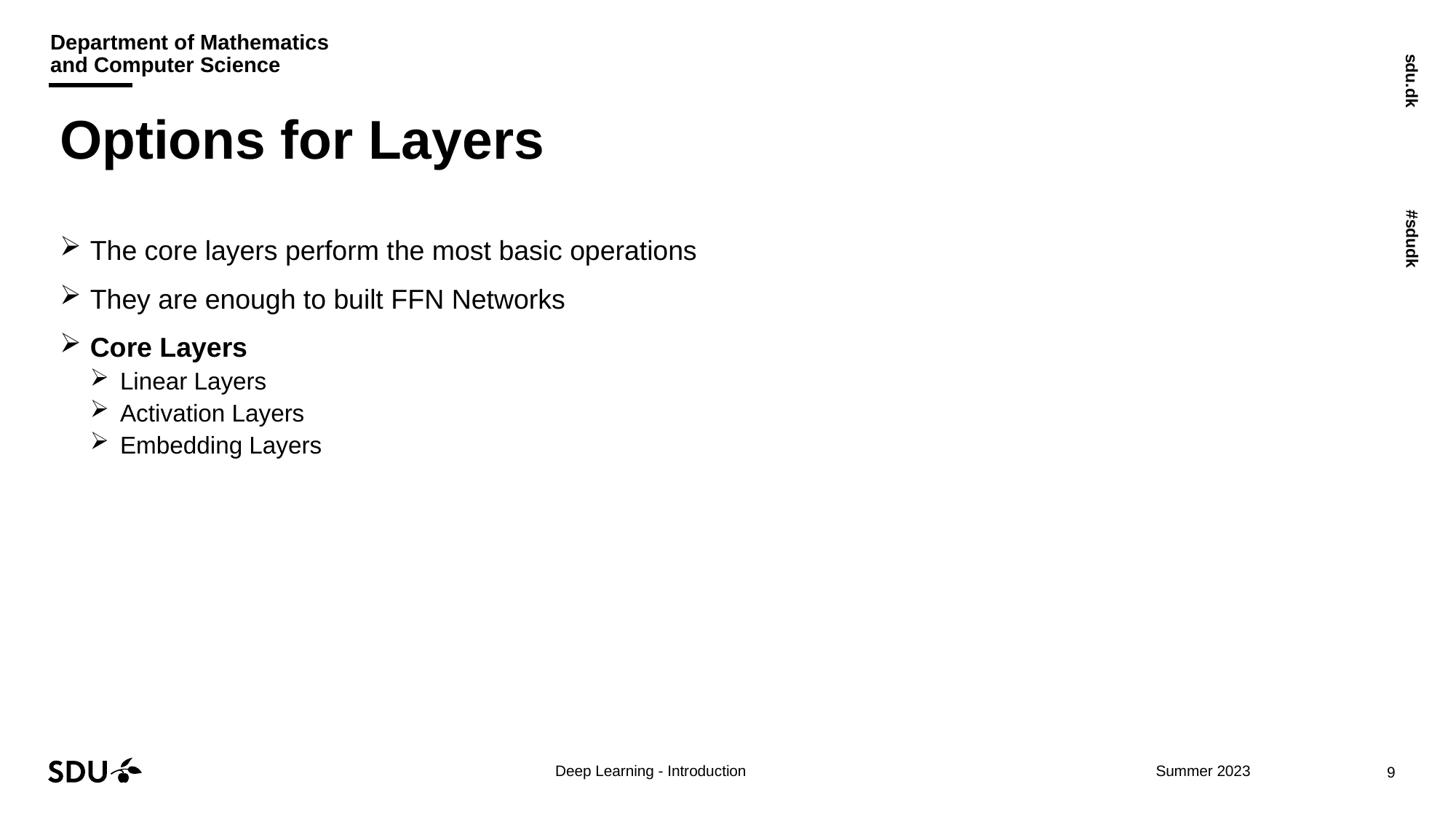

# Options for Layers
The core layers perform the most basic operations
They are enough to built FFN Networks
Core Layers
Linear Layers
Activation Layers
Embedding Layers
Deep Learning - Introduction
9
Summer 2023